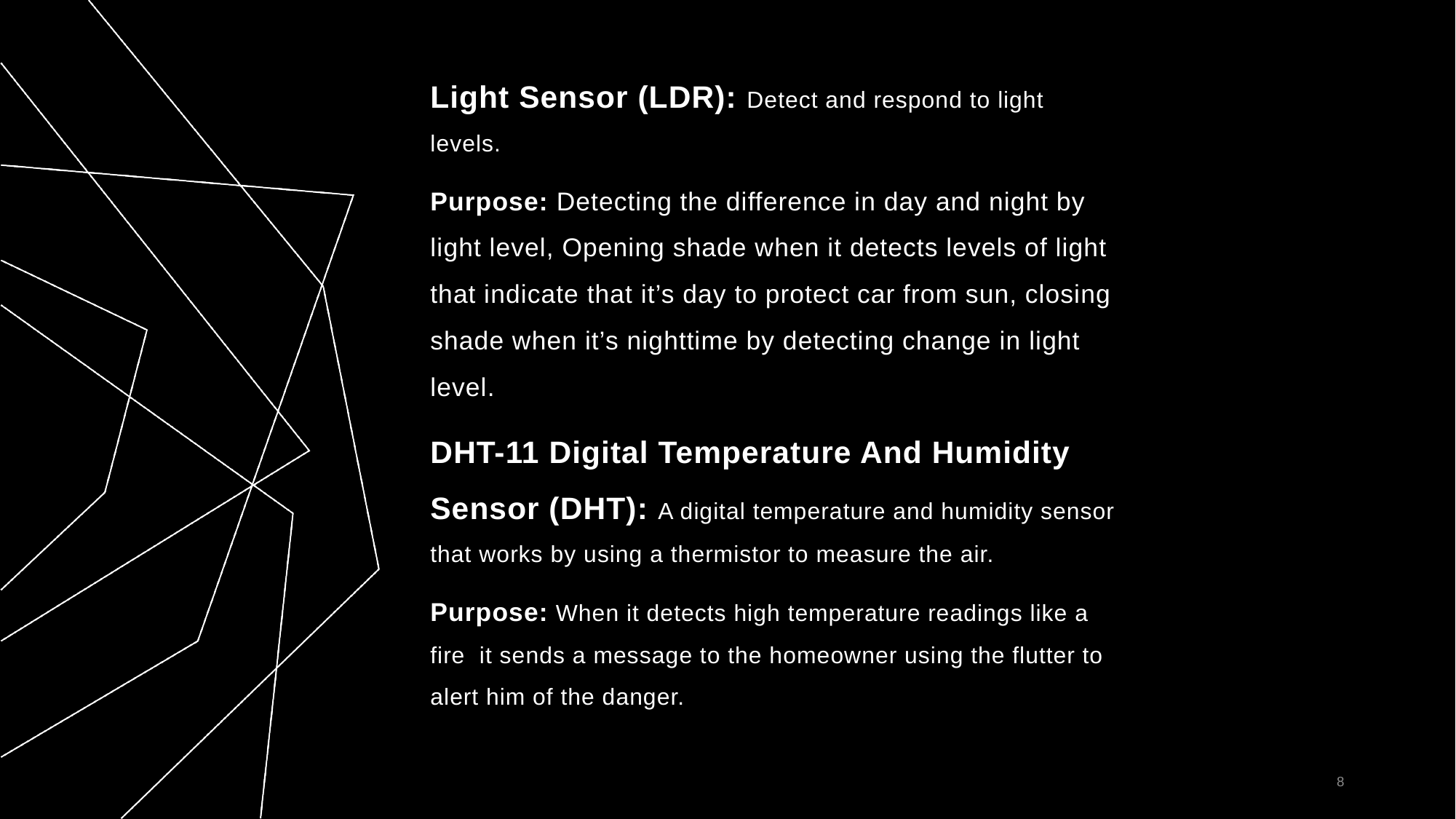

Light Sensor (LDR): Detect and respond to light levels.
Purpose: Detecting the difference in day and night by light level, Opening shade when it detects levels of light that indicate that it’s day to protect car from sun, closing shade when it’s nighttime by detecting change in light level.
DHT-11 Digital Temperature And Humidity Sensor (DHT): A digital temperature and humidity sensor that works by using a thermistor to measure the air.
Purpose: When it detects high temperature readings like a fire  it sends a message to the homeowner using the flutter to alert him of the danger.

8